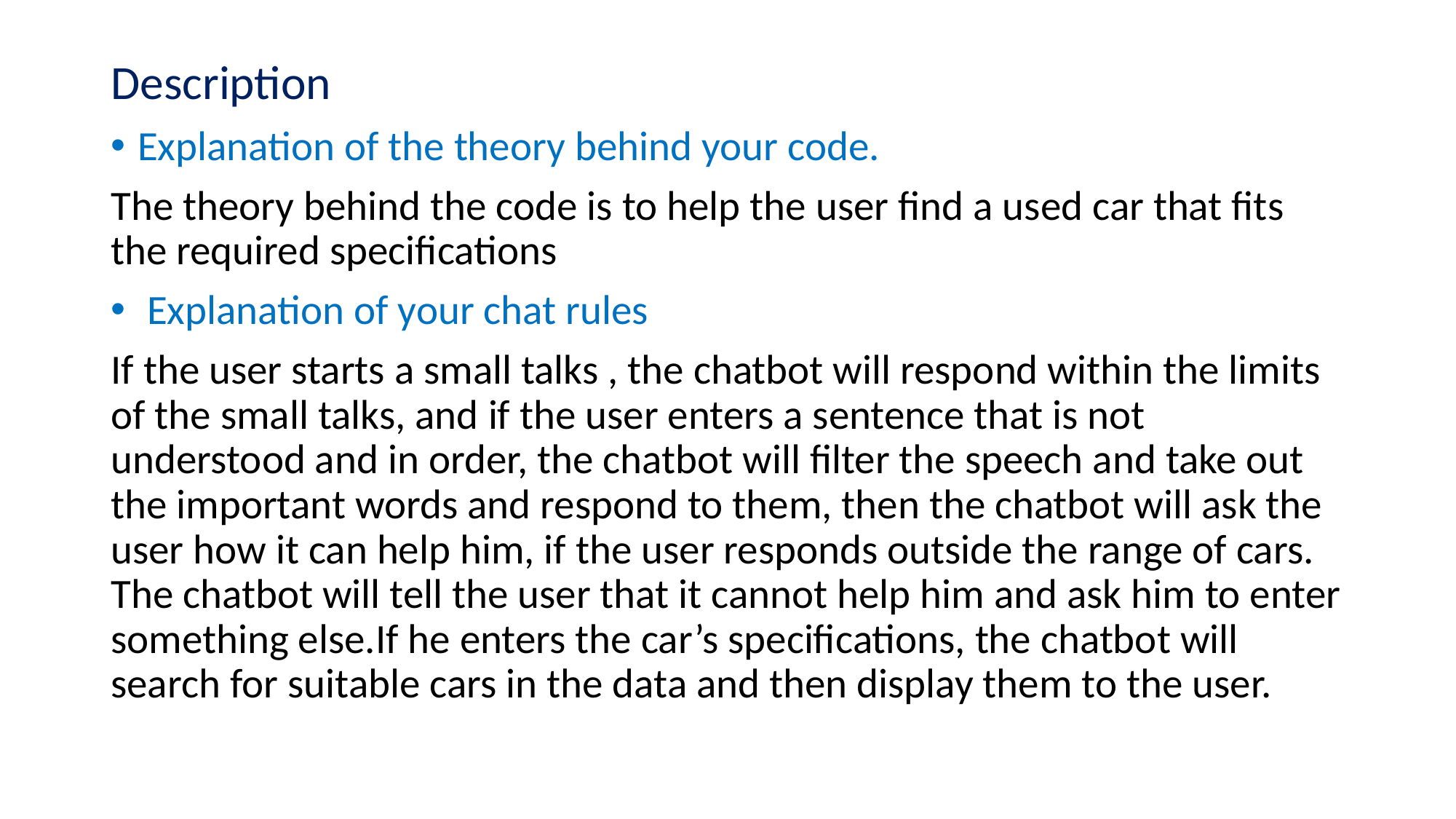

#
Description
Explanation of the theory behind your code.
The theory behind the code is to help the user find a used car that fits the required specifications
 Explanation of your chat rules
If the user starts a small talks , the chatbot will respond within the limits of the small talks, and if the user enters a sentence that is not understood and in order, the chatbot will filter the speech and take out the important words and respond to them, then the chatbot will ask the user how it can help him, if the user responds outside the range of cars. The chatbot will tell the user that it cannot help him and ask him to enter something else.If he enters the car’s specifications, the chatbot will search for suitable cars in the data and then display them to the user.